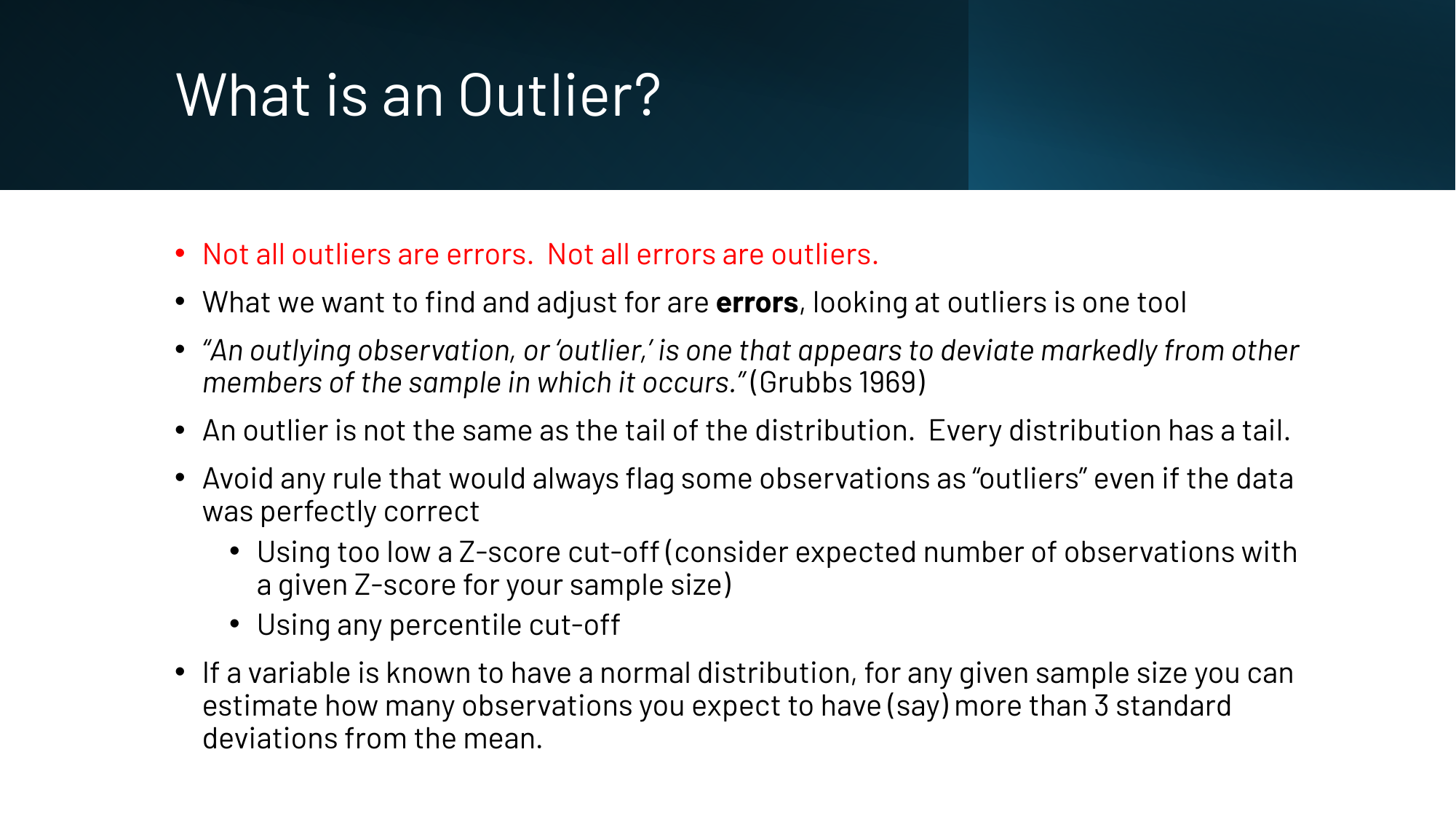

# What is an Outlier?
Not all outliers are errors.  Not all errors are outliers.
What we want to find and adjust for are errors, looking at outliers is one tool
“An outlying observation, or ‘outlier,’ is one that appears to deviate markedly from other members of the sample in which it occurs.” (Grubbs 1969)
An outlier is not the same as the tail of the distribution.  Every distribution has a tail.
Avoid any rule that would always flag some observations as “outliers” even if the data was perfectly correct
Using too low a Z-score cut-off (consider expected number of observations with a given Z-score for your sample size)
Using any percentile cut-off
If a variable is known to have a normal distribution, for any given sample size you can estimate how many observations you expect to have (say) more than 3 standard deviations from the mean.